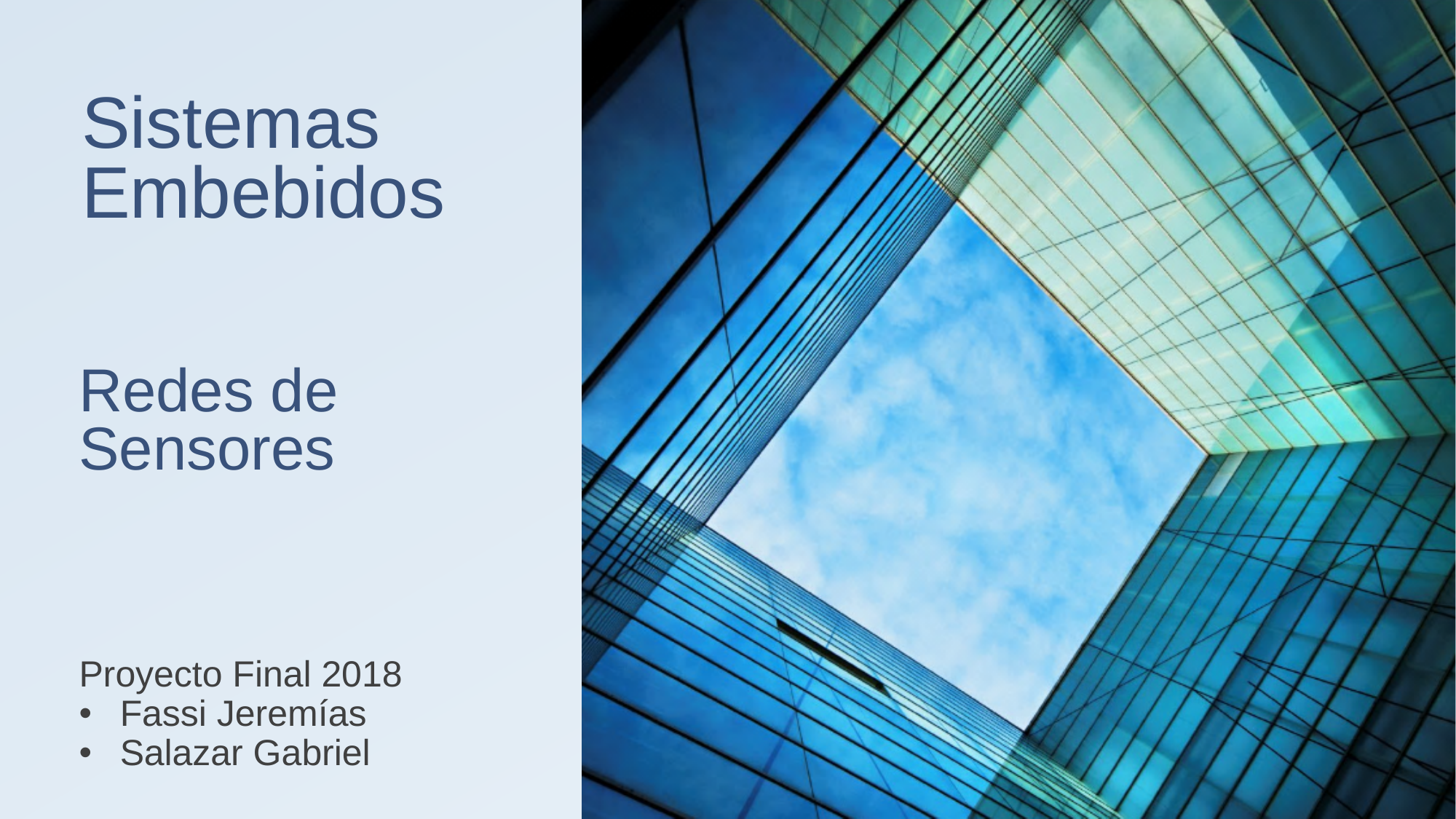

# Sistemas Embebidos
Redes de Sensores
Proyecto Final 2018
Fassi Jeremías
Salazar Gabriel